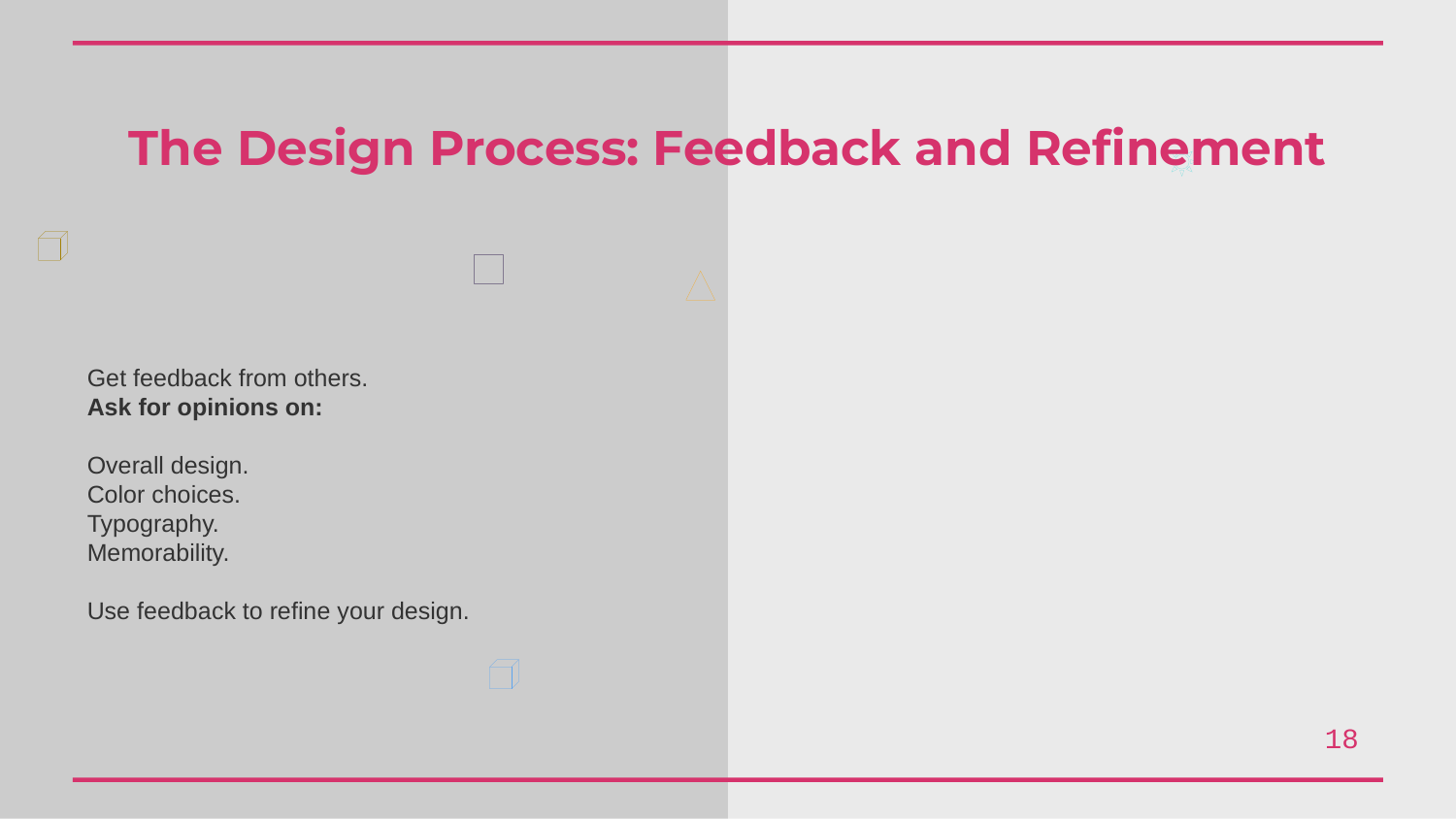

The Design Process: Feedback and Refinement

Get feedback from others.
Ask for opinions on:

Overall design.
Color choices.
Typography.
Memorability.

Use feedback to refine your design.

18